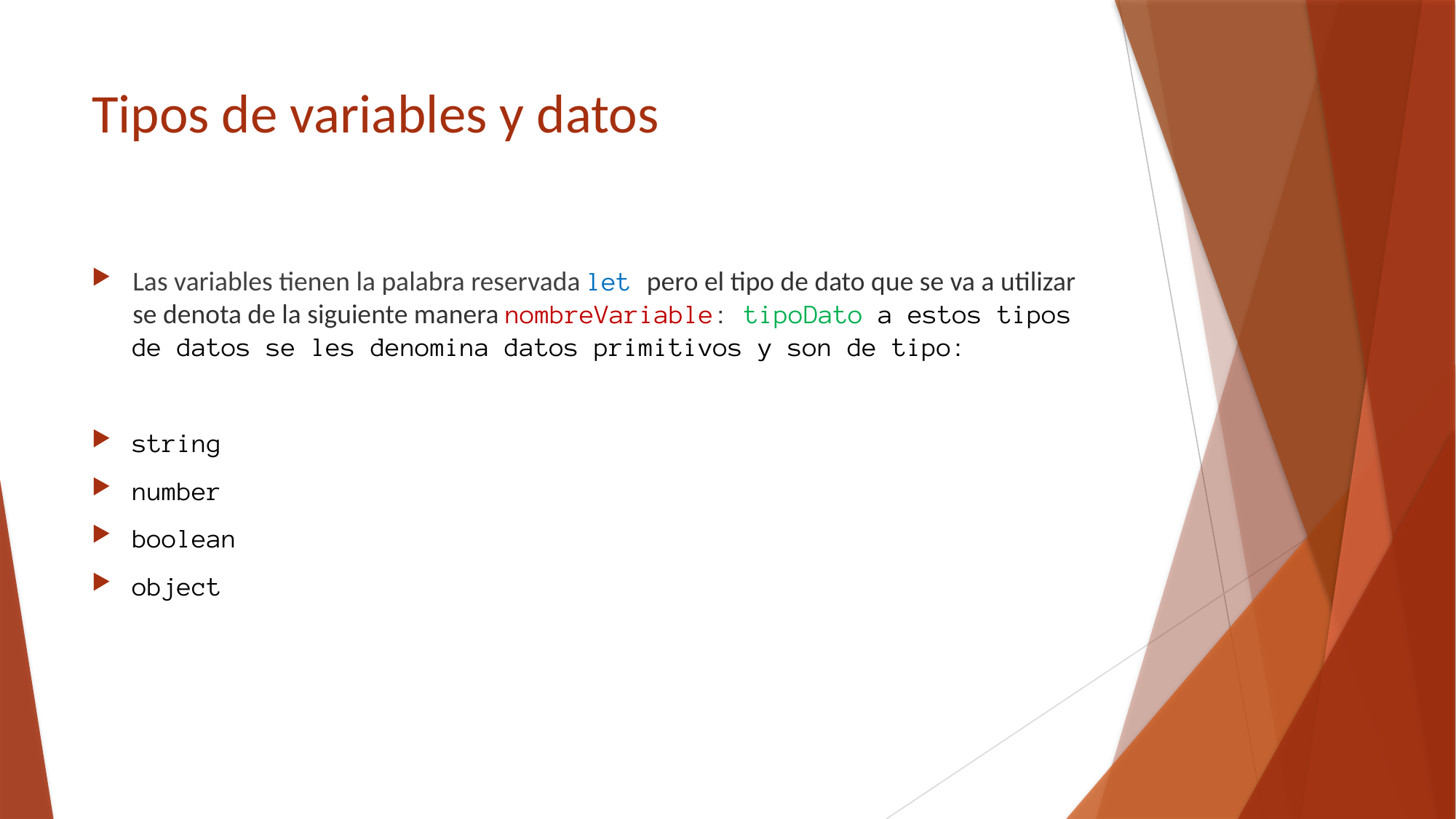

# Tipos de variables y datos
Las variables tienen la palabra reservada let pero el tipo de dato que se va a utilizar se denota de la siguiente manera nombreVariable: tipoDato a estos tipos de datos se les denomina datos primitivos y son de tipo:

string
number
boolean
object